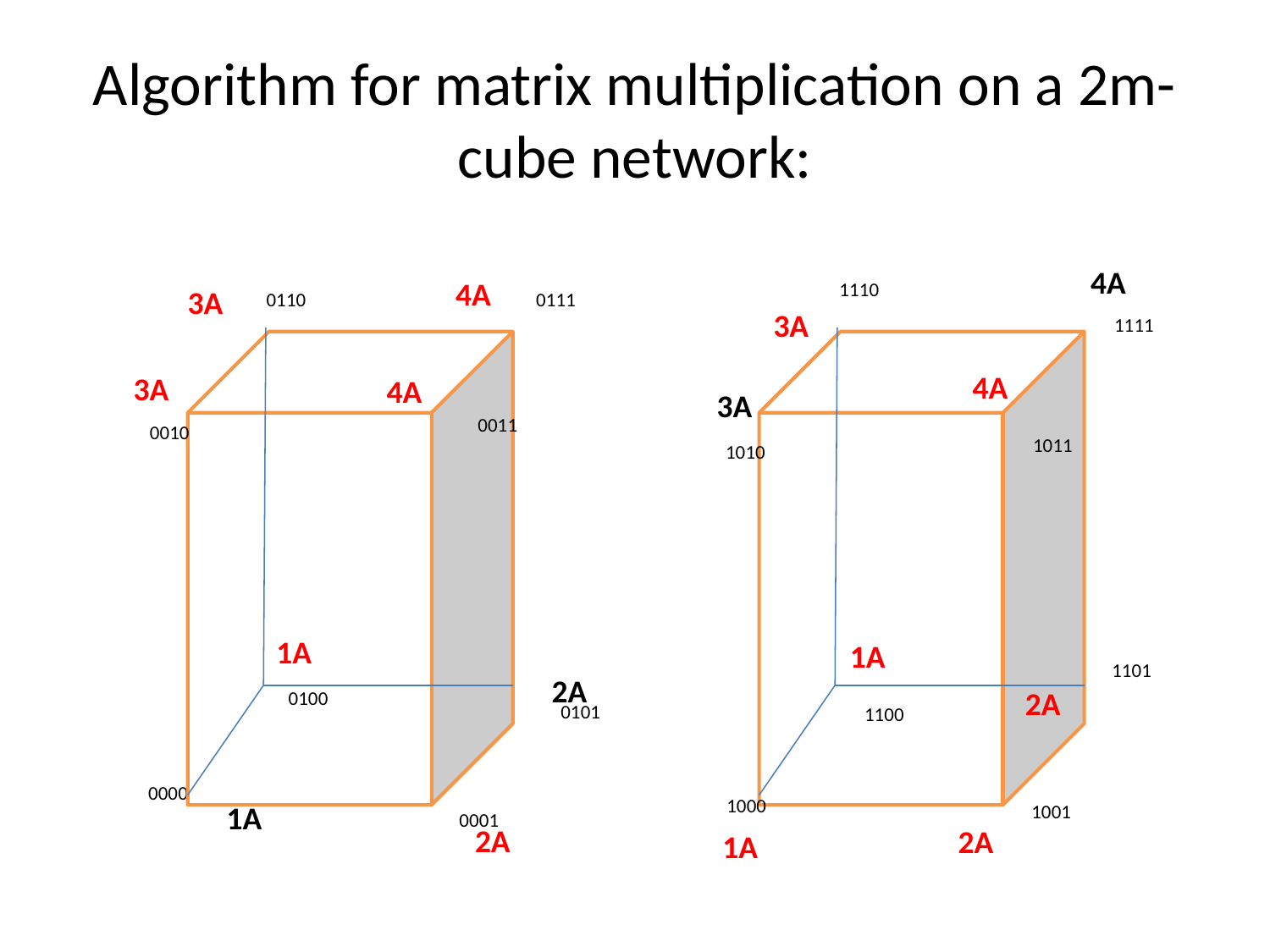

# Algorithm for matrix multiplication on a 2m-cube network:

4A
1110
0110
0111
1111

0011
0010
1011
1010
1101
0100
0101
1100
0000
1000
1001
0001
3A
2A
1A
4A
3A
3A
4A
3A
4A
1A
1A
2A
2A
2A
1A